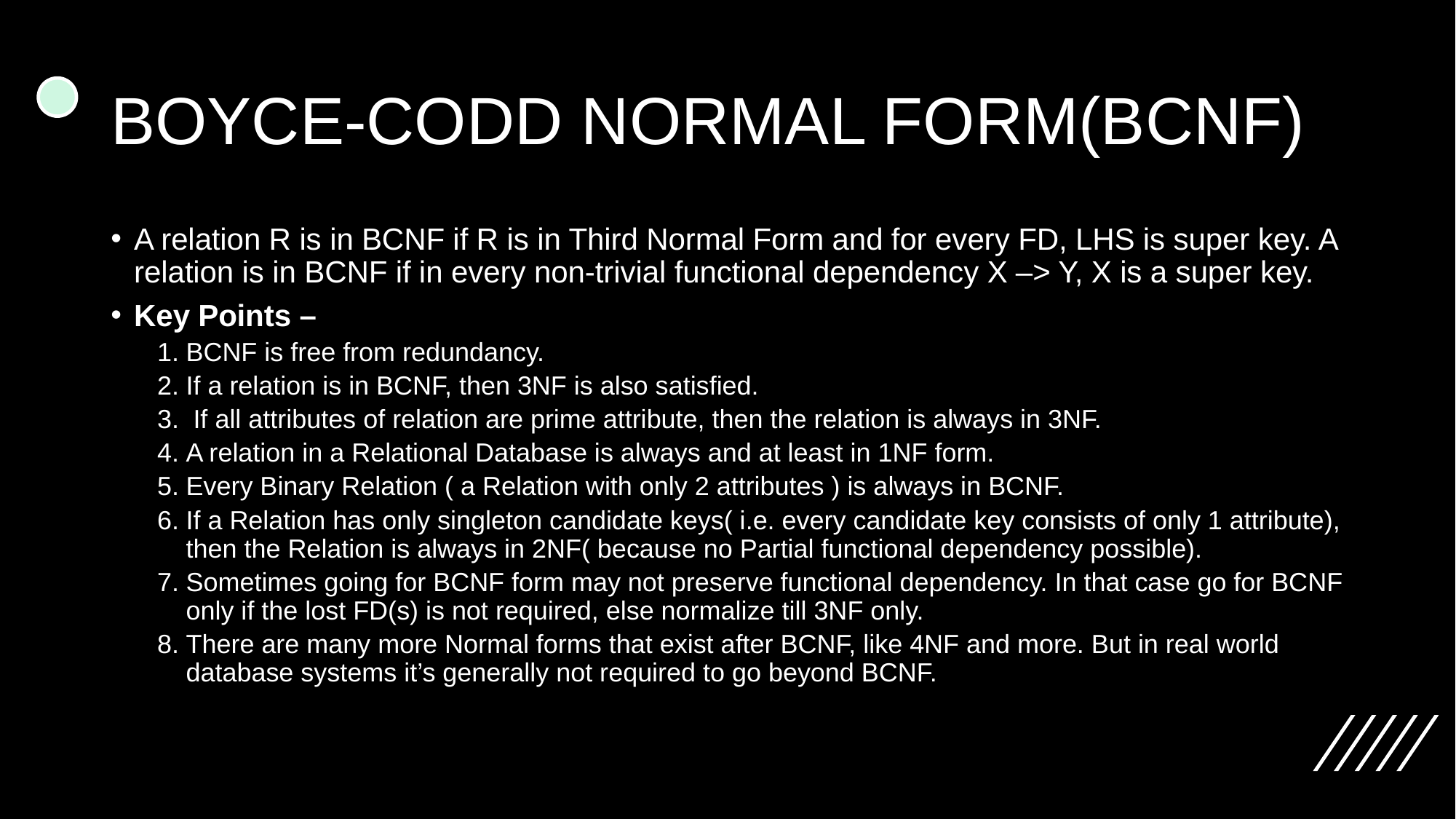

# BOYCE-CODD NORMAL FORM(BCNF)
A relation R is in BCNF if R is in Third Normal Form and for every FD, LHS is super key. A relation is in BCNF if in every non-trivial functional dependency X –> Y, X is a super key.
Key Points –
BCNF is free from redundancy.
If a relation is in BCNF, then 3NF is also satisfied.
 If all attributes of relation are prime attribute, then the relation is always in 3NF.
A relation in a Relational Database is always and at least in 1NF form.
Every Binary Relation ( a Relation with only 2 attributes ) is always in BCNF.
If a Relation has only singleton candidate keys( i.e. every candidate key consists of only 1 attribute), then the Relation is always in 2NF( because no Partial functional dependency possible).
Sometimes going for BCNF form may not preserve functional dependency. In that case go for BCNF only if the lost FD(s) is not required, else normalize till 3NF only.
There are many more Normal forms that exist after BCNF, like 4NF and more. But in real world database systems it’s generally not required to go beyond BCNF.